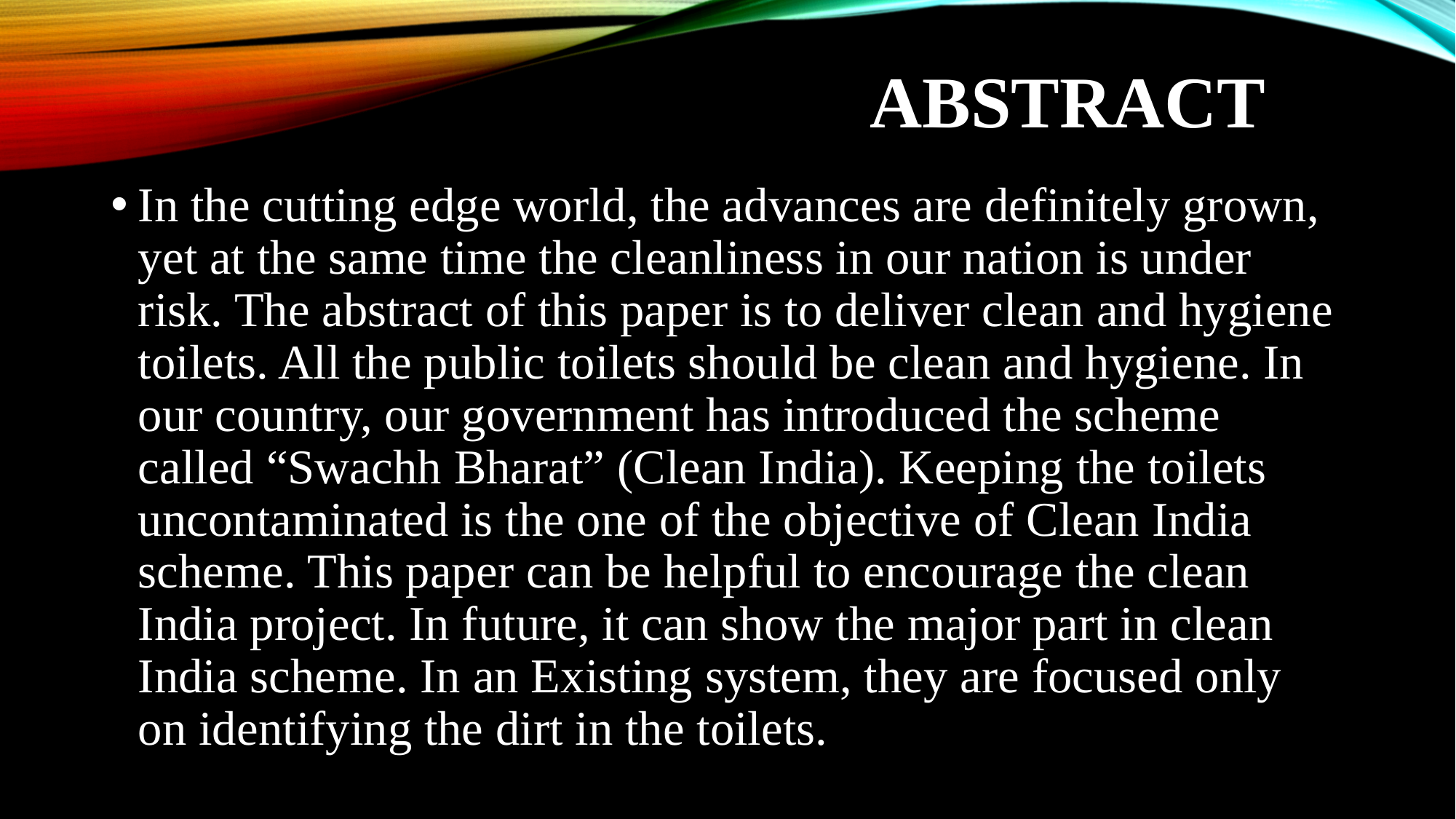

# ABSTRACT
In the cutting edge world, the advances are definitely grown, yet at the same time the cleanliness in our nation is under risk. The abstract of this paper is to deliver clean and hygiene toilets. All the public toilets should be clean and hygiene. In our country, our government has introduced the scheme called “Swachh Bharat” (Clean India). Keeping the toilets uncontaminated is the one of the objective of Clean India scheme. This paper can be helpful to encourage the clean India project. In future, it can show the major part in clean India scheme. In an Existing system, they are focused only on identifying the dirt in the toilets.